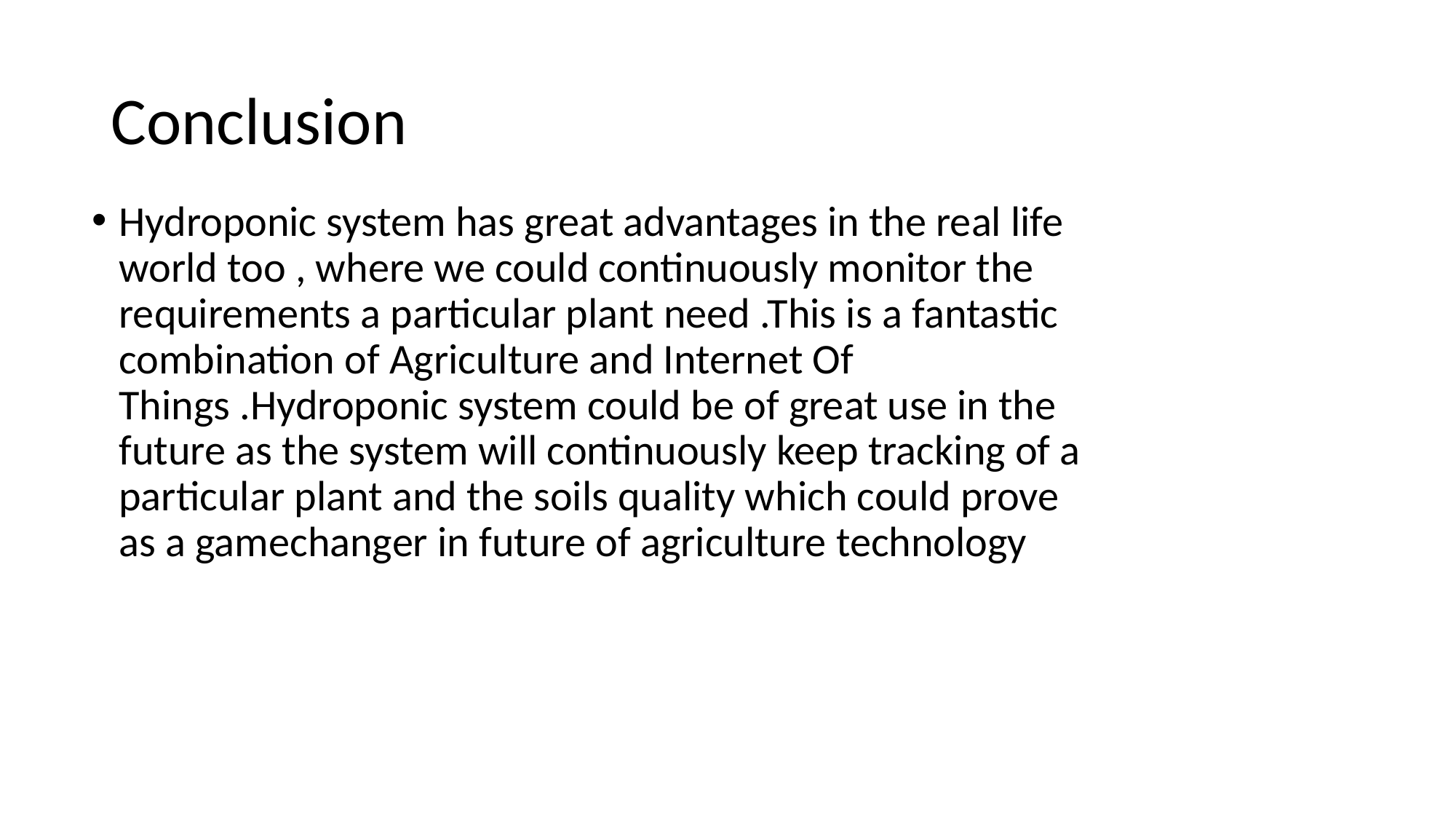

# Conclusion
Hydroponic system has great advantages in the real life world too , where we could continuously monitor the requirements a particular plant need .This is a fantastic combination of Agriculture and Internet Of Things .Hydroponic system could be of great use in the future as the system will continuously keep tracking of a particular plant and the soils quality which could prove as a gamechanger in future of agriculture technology